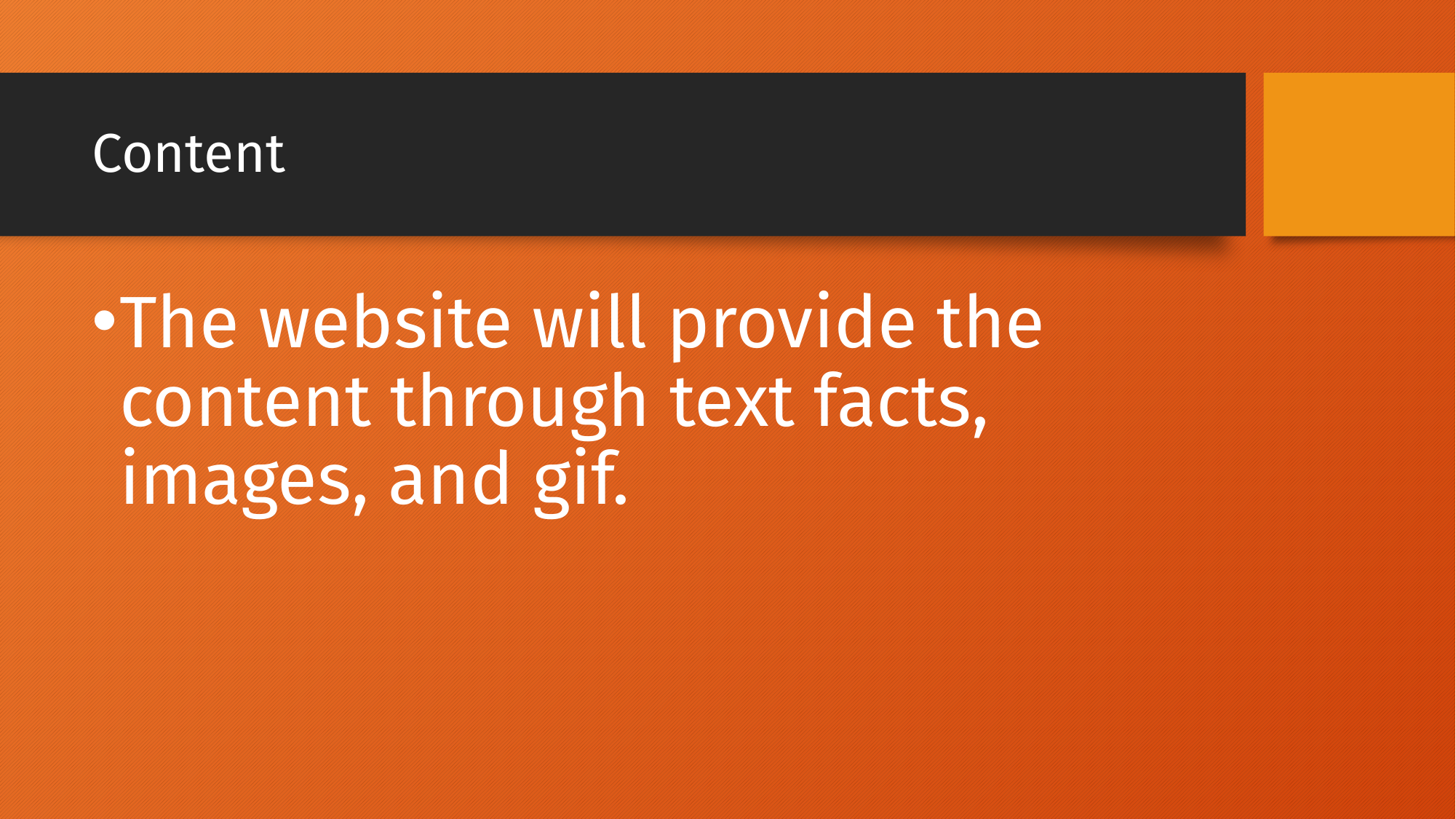

# Content
The website will provide the content through text facts, images, and gif.